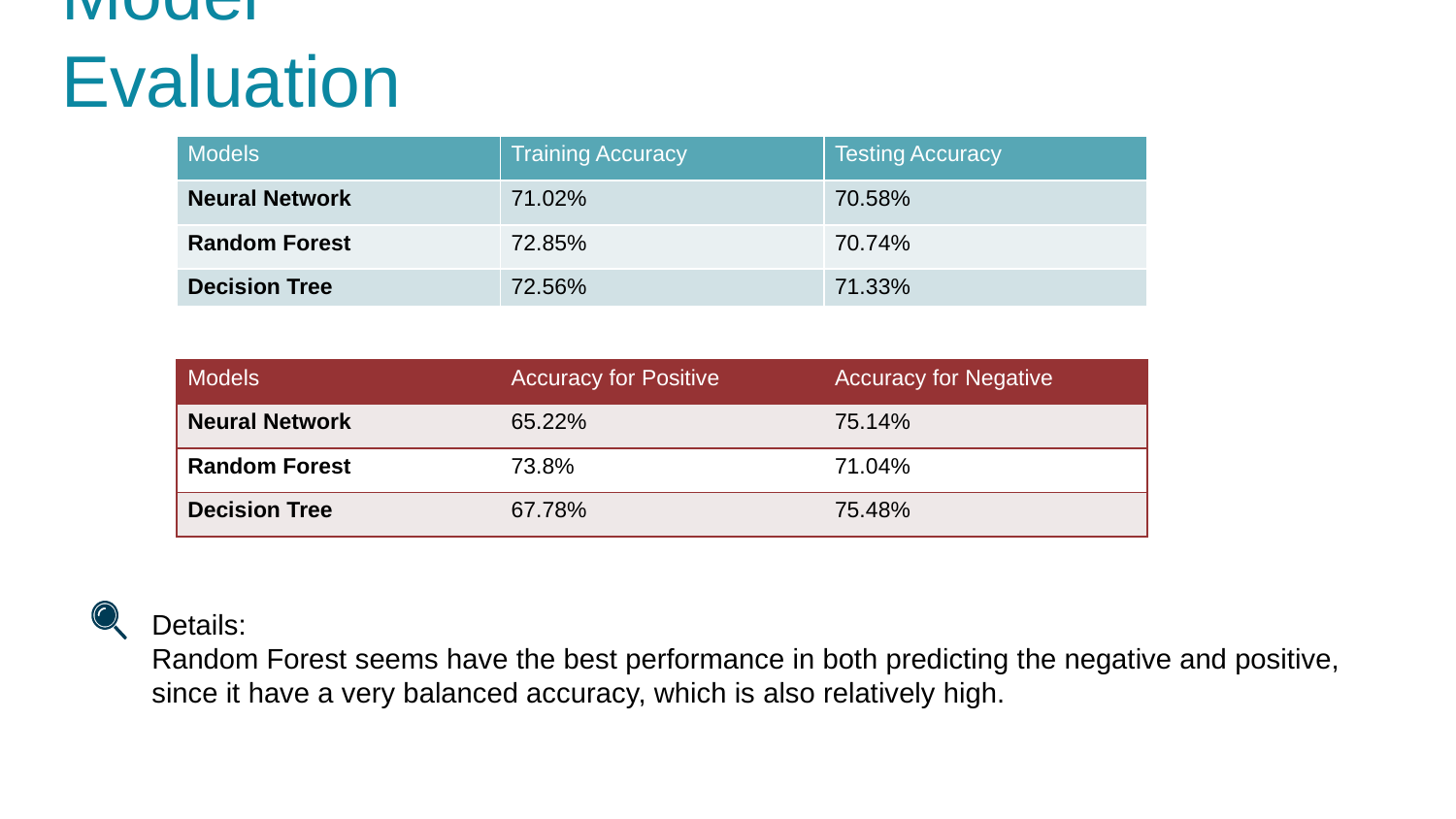

Model Evaluation
| Models | Training Accuracy | Testing Accuracy |
| --- | --- | --- |
| Neural Network | 71.02% | 70.58% |
| Random Forest | 72.85% | 70.74% |
| Decision Tree | 72.56% | 71.33% |
| Models | Accuracy for Positive | Accuracy for Negative |
| --- | --- | --- |
| Neural Network | 65.22% | 75.14% |
| Random Forest | 73.8% | 71.04% |
| Decision Tree | 67.78% | 75.48% |
Details:
Random Forest seems have the best performance in both predicting the negative and positive, since it have a very balanced accuracy, which is also relatively high.